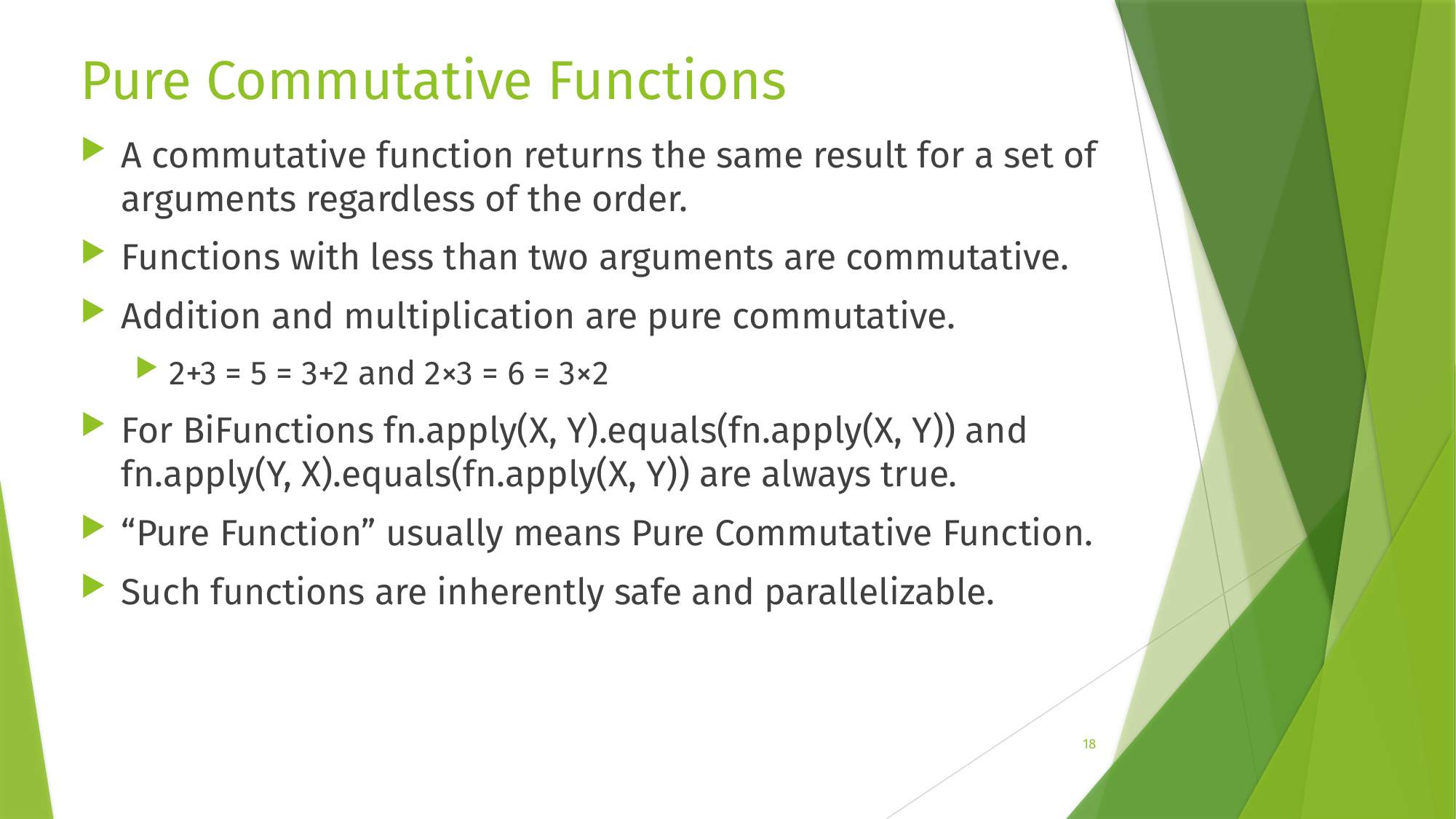

# Pure Commutative Functions
A commutative function returns the same result for a set of arguments regardless of the order.
Functions with less than two arguments are commutative.
Addition and multiplication are pure commutative.
2+3 = 5 = 3+2 and 2×3 = 6 = 3×2
For BiFunctions fn.apply(X, Y).equals(fn.apply(X, Y)) and fn.apply(Y, X).equals(fn.apply(X, Y)) are always true.
“Pure Function” usually means Pure Commutative Function.
Such functions are inherently safe and parallelizable.
18